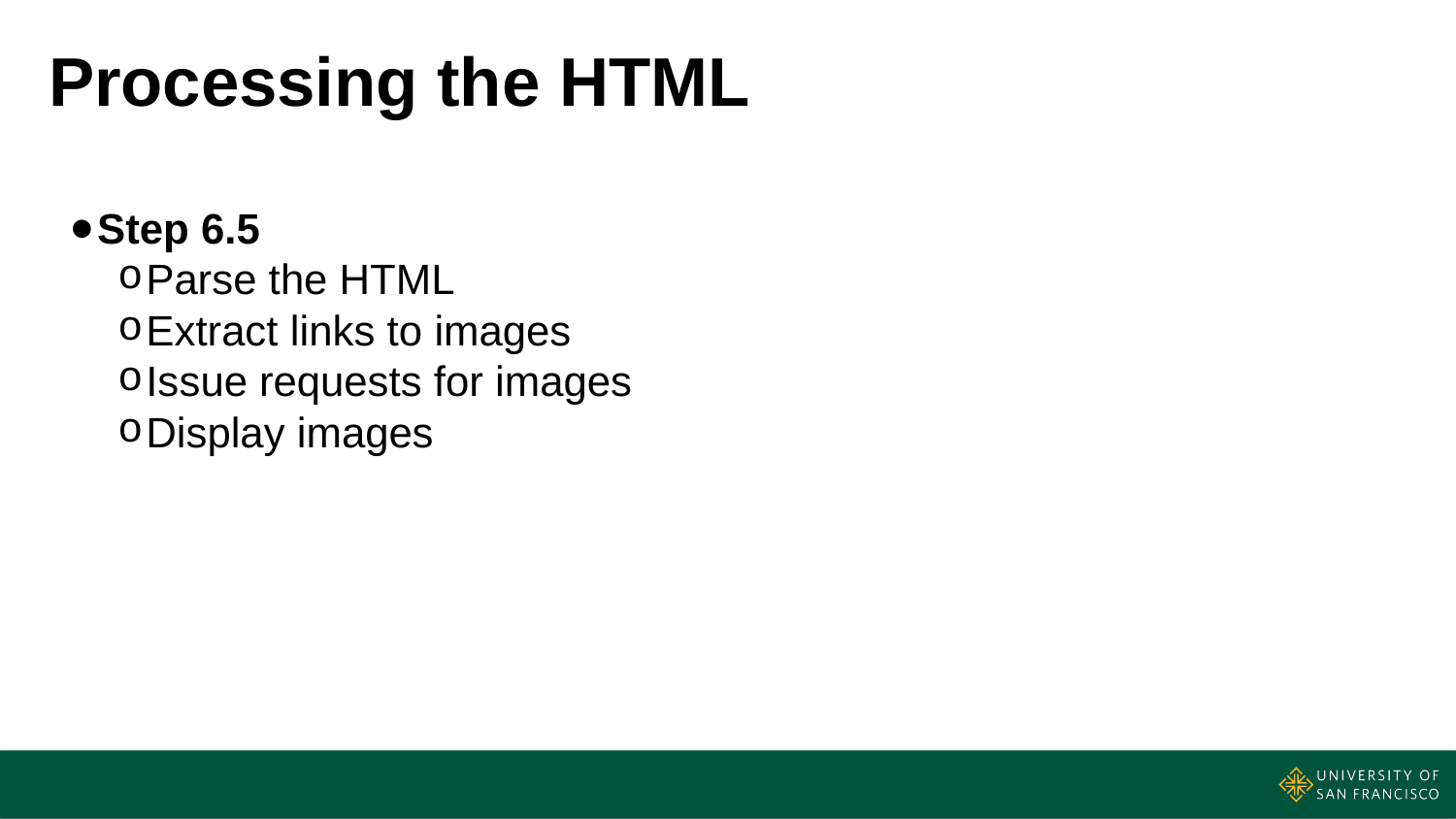

# Processing the HTML
Step 6.5
Parse the HTML
Extract links to images
Issue requests for images
Display images